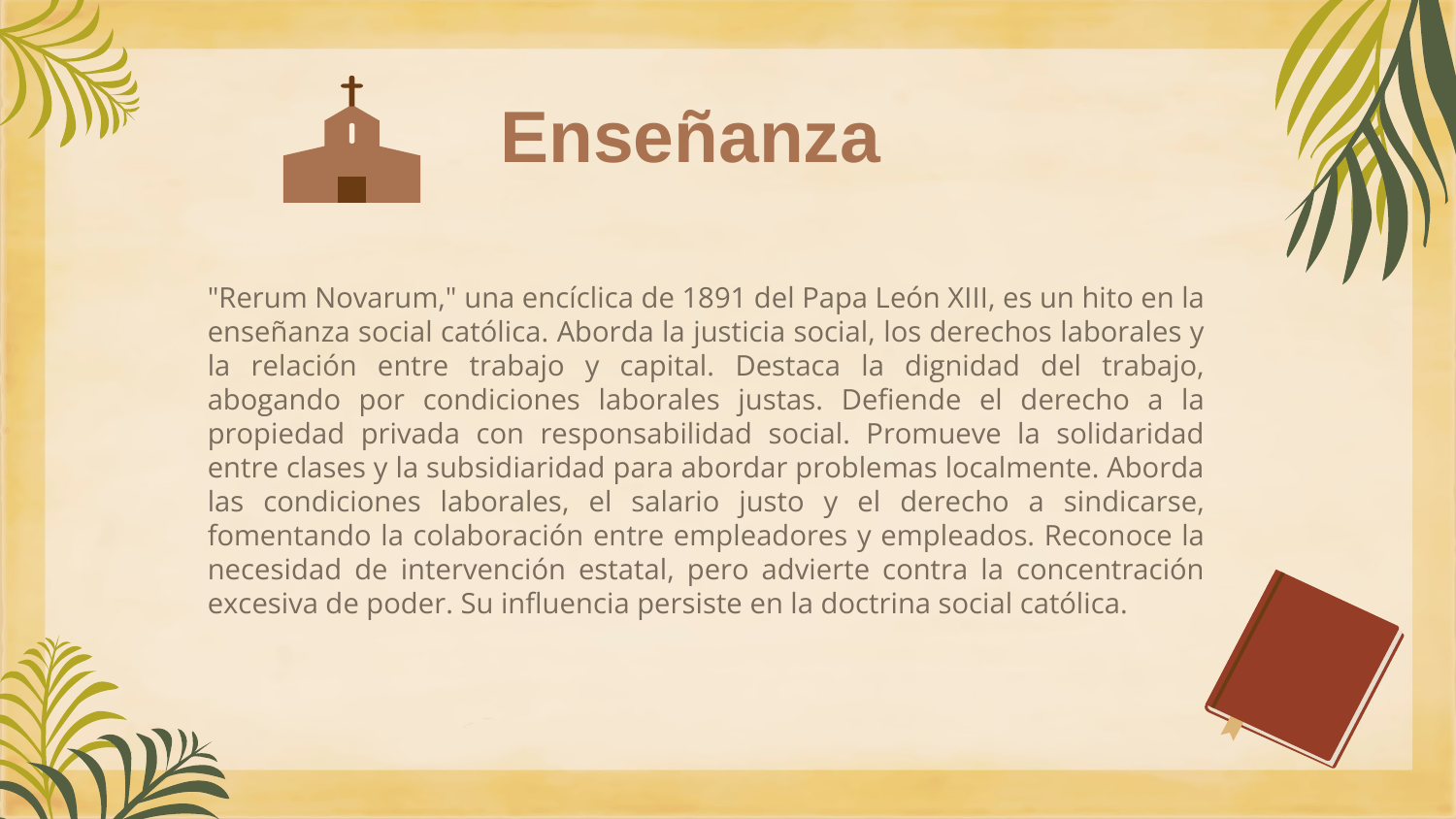

# Enseñanza

"Rerum Novarum," una encíclica de 1891 del Papa León XIII, es un hito en la enseñanza social católica. Aborda la justicia social, los derechos laborales y la relación entre trabajo y capital. Destaca la dignidad del trabajo, abogando por condiciones laborales justas. Defiende el derecho a la propiedad privada con responsabilidad social. Promueve la solidaridad entre clases y la subsidiaridad para abordar problemas localmente. Aborda las condiciones laborales, el salario justo y el derecho a sindicarse, fomentando la colaboración entre empleadores y empleados. Reconoce la necesidad de intervención estatal, pero advierte contra la concentración excesiva de poder. Su influencia persiste en la doctrina social católica.